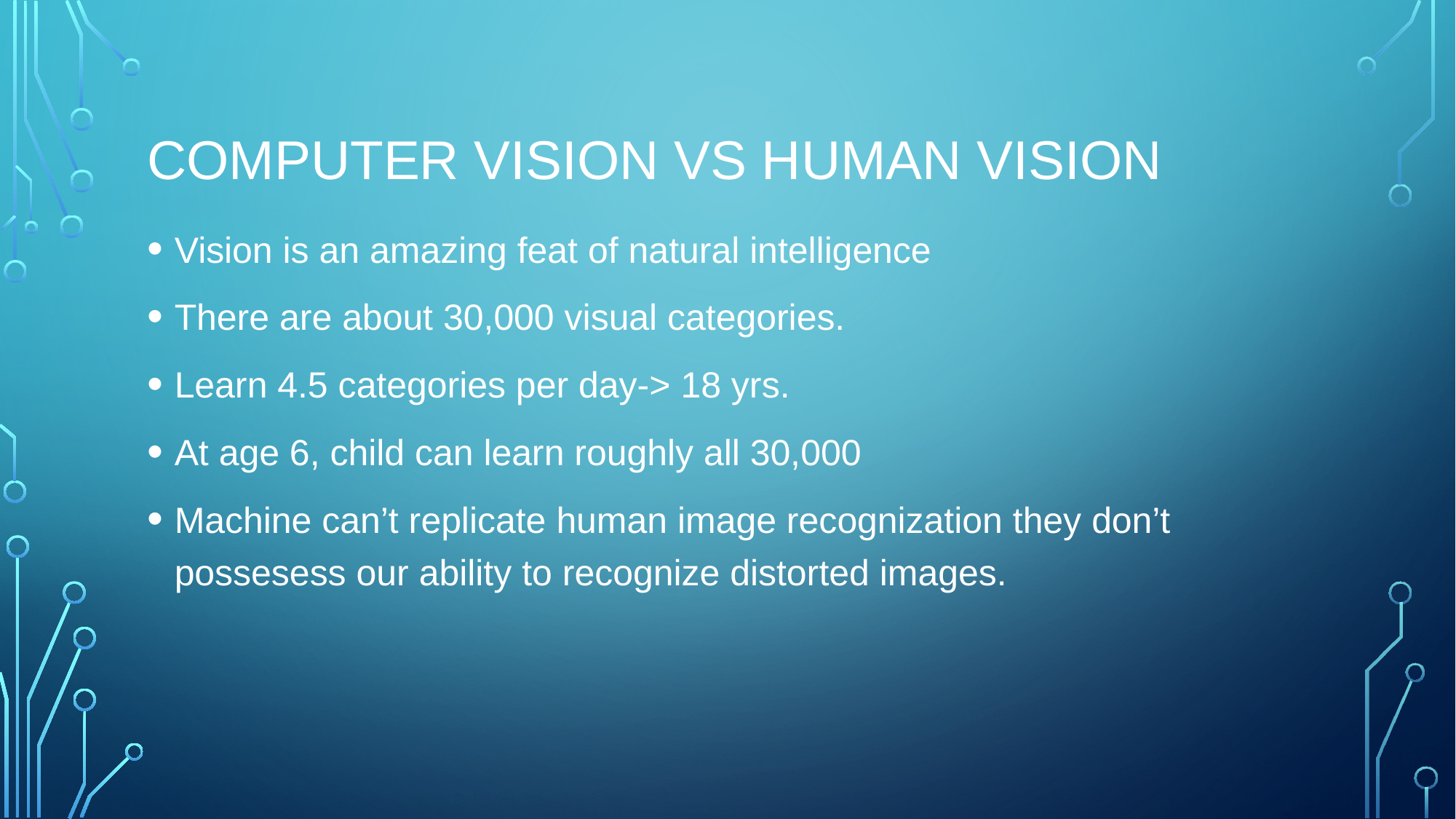

# Computer vision vs human vision
Vision is an amazing feat of natural intelligence
There are about 30,000 visual categories.
Learn 4.5 categories per day-> 18 yrs.
At age 6, child can learn roughly all 30,000
Machine can’t replicate human image recognization they don’t possesess our ability to recognize distorted images.